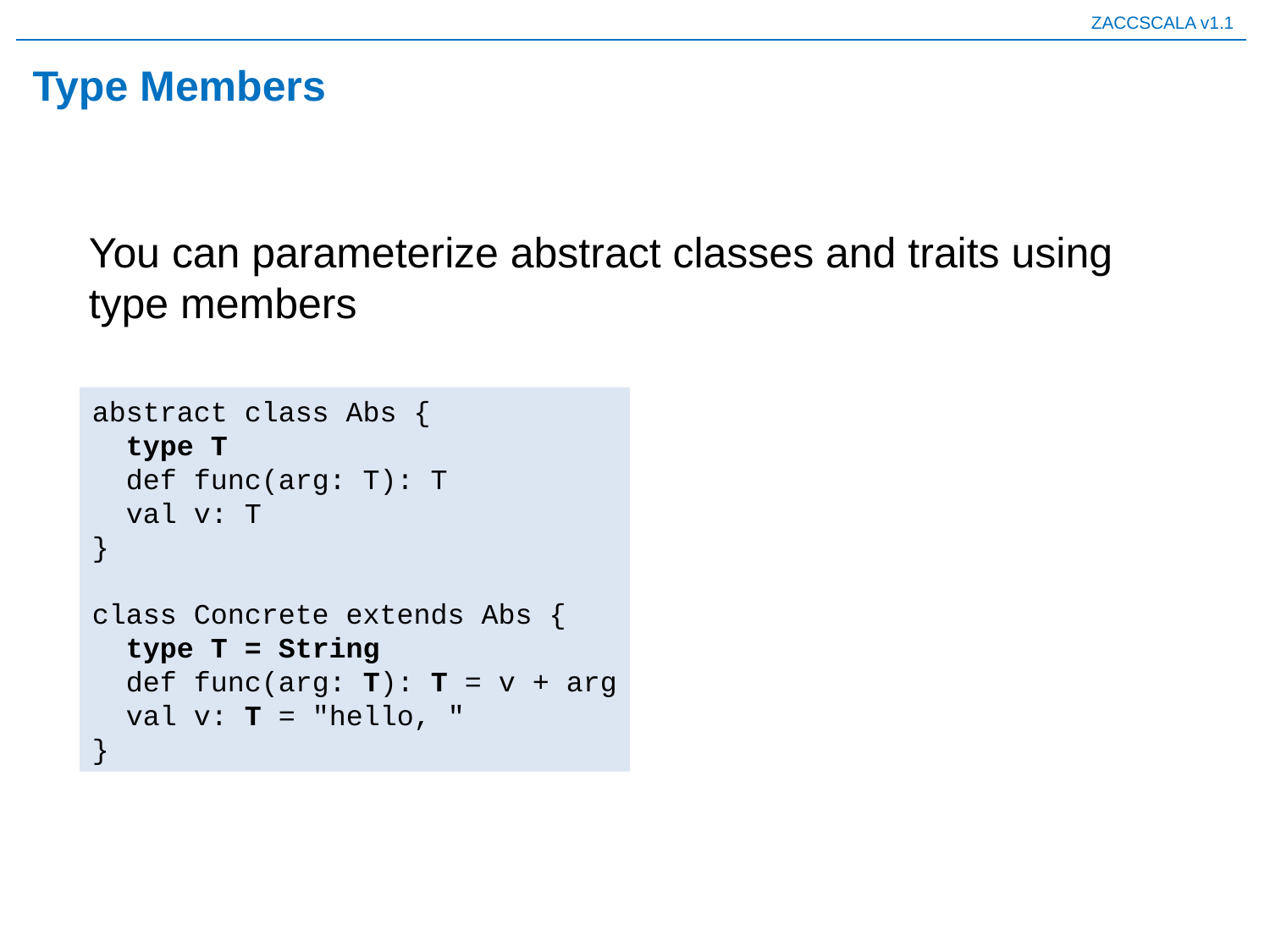

# Type Members
You can parameterize abstract classes and traits using type members
abstract class Abs {
  type T
  def func(arg: T): T
  val v: T
}

class Concrete extends Abs {
  type T = String
  def func(arg: T): T = v + arg
  val v: T = "hello, "
}